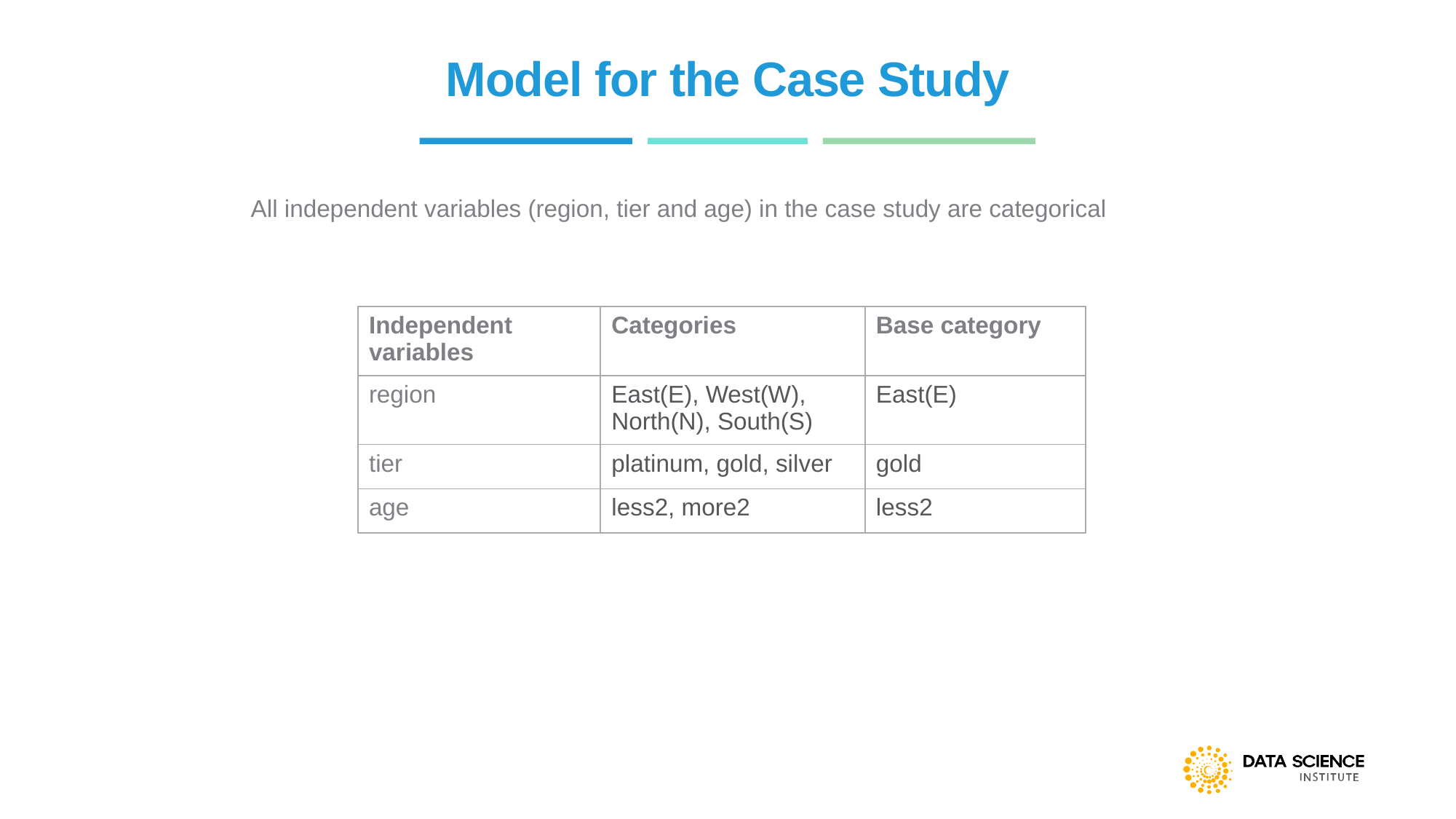

# Model for the Case Study

All independent variables (region, tier and age) in the case study are categorical
| Independent variables | Categories | Base category |
| --- | --- | --- |
| region | East(E), West(W), North(N), South(S) | East(E) |
| tier | platinum, gold, silver | gold |
| age | less2, more2 | less2 |